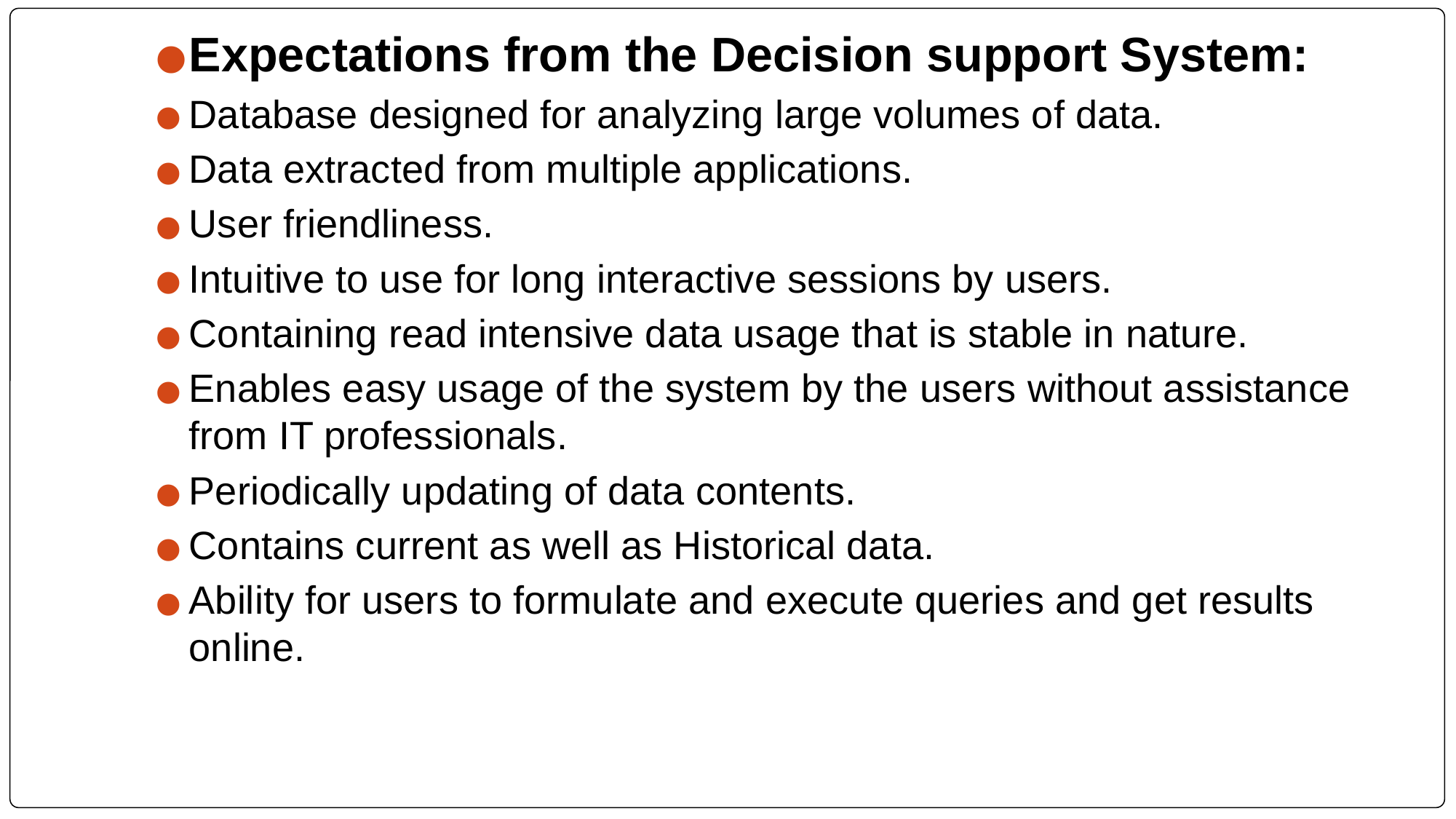

Expectations from the Decision support System:
Database designed for analyzing large volumes of data.
Data extracted from multiple applications.
User friendliness.
Intuitive to use for long interactive sessions by users.
Containing read intensive data usage that is stable in nature.
Enables easy usage of the system by the users without assistance from IT professionals.
Periodically updating of data contents.
Contains current as well as Historical data.
Ability for users to formulate and execute queries and get results online.
#